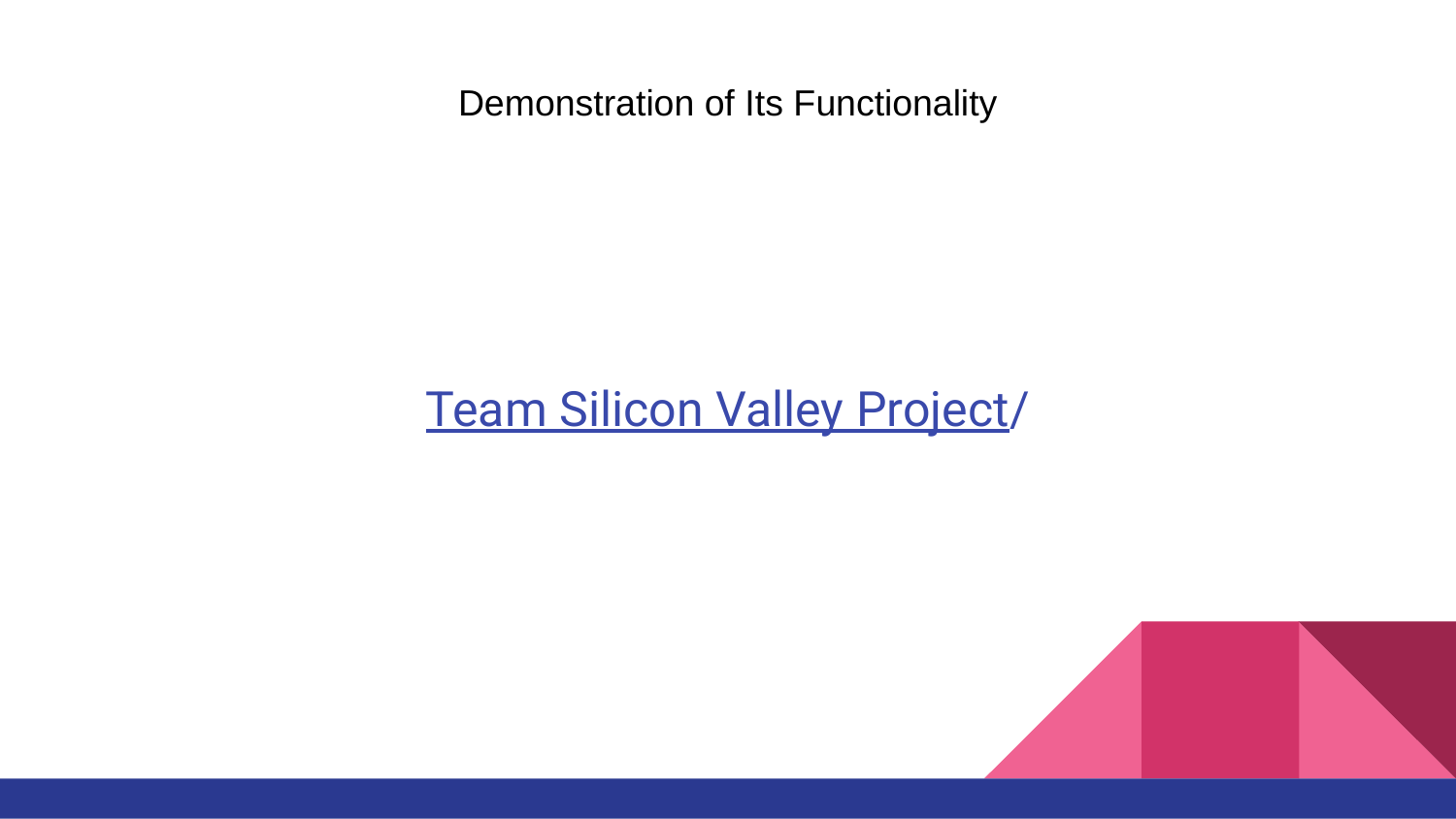

# Demonstration of Its Functionality

Team Silicon Valley Project/